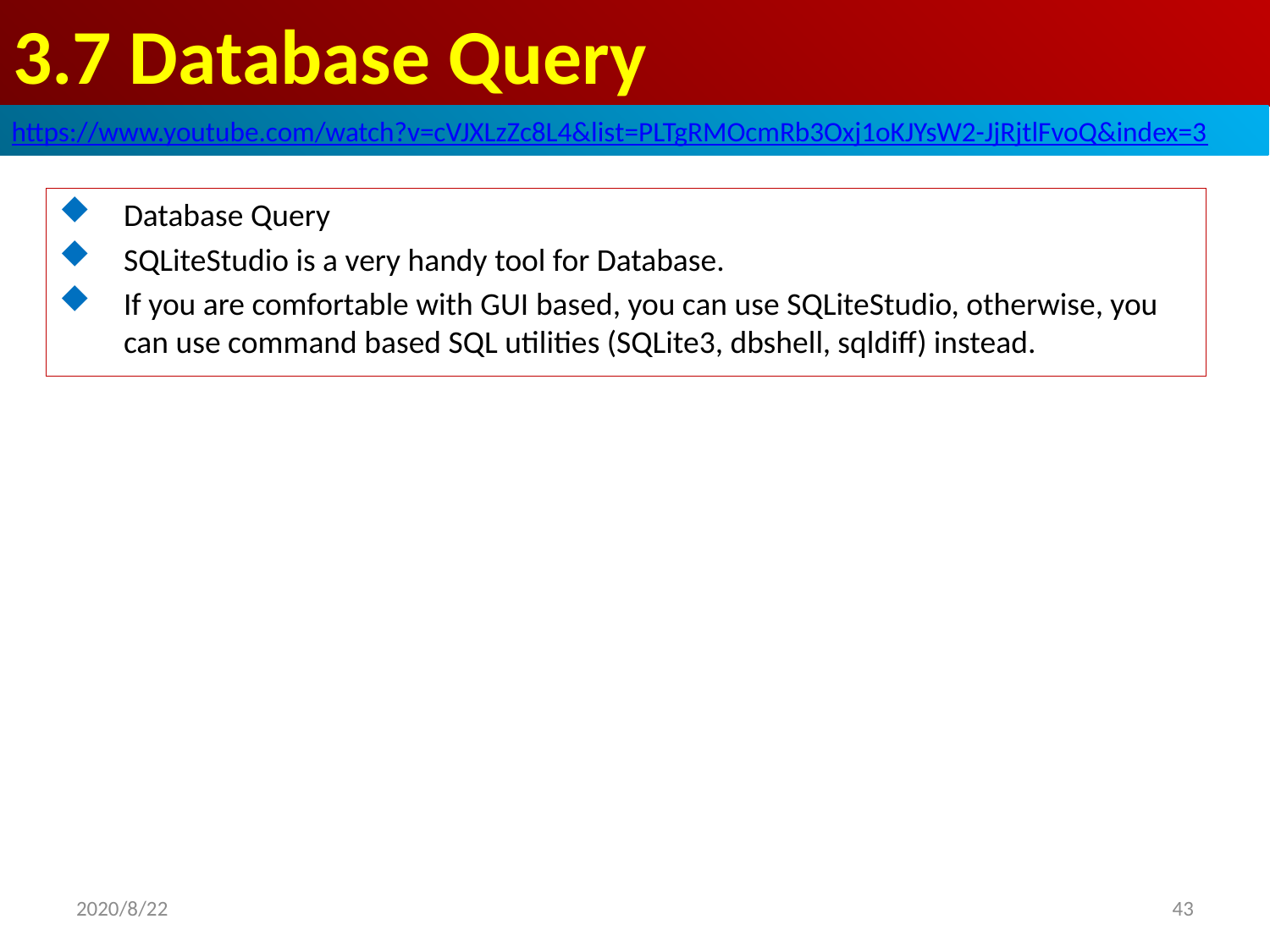

# 3.7 Database Query
https://www.youtube.com/watch?v=cVJXLzZc8L4&list=PLTgRMOcmRb3Oxj1oKJYsW2-JjRjtlFvoQ&index=3
Database Query
SQLiteStudio is a very handy tool for Database.
If you are comfortable with GUI based, you can use SQLiteStudio, otherwise, you can use command based SQL utilities (SQLite3, dbshell, sqldiff) instead.
43
2020/8/22